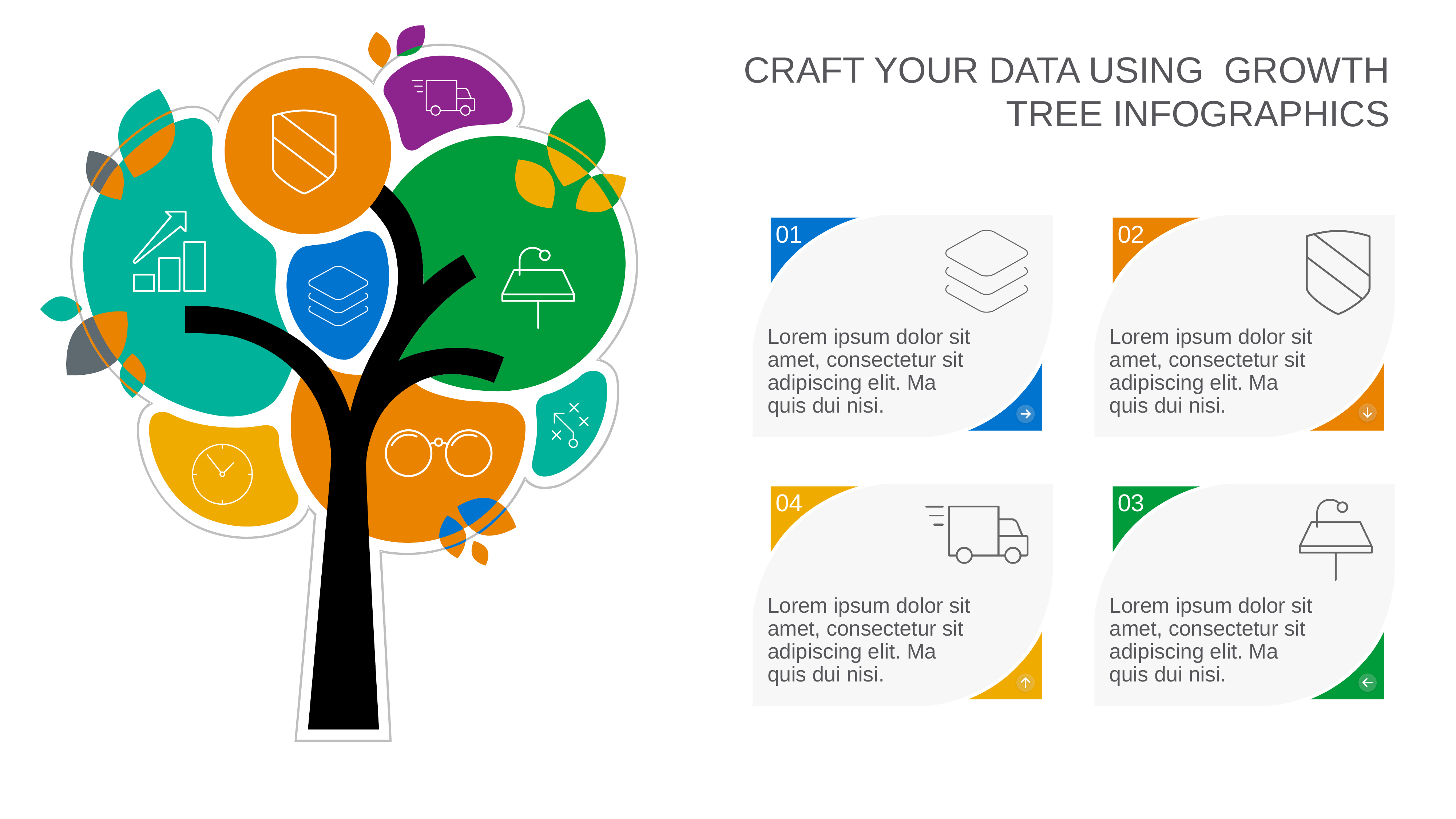

CRAFT YOUR DATA USING  GROWTH TREE INFOGRAPHICS

01
02

Lorem ipsum dolor sit amet, consectetur sit adipiscing elit. Ma quis dui nisi.
Lorem ipsum dolor sit amet, consectetur sit adipiscing elit. Ma quis dui nisi.

04
03

Lorem ipsum dolor sit amet, consectetur sit adipiscing elit. Ma quis dui nisi.
Lorem ipsum dolor sit amet, consectetur sit adipiscing elit. Ma quis dui nisi.